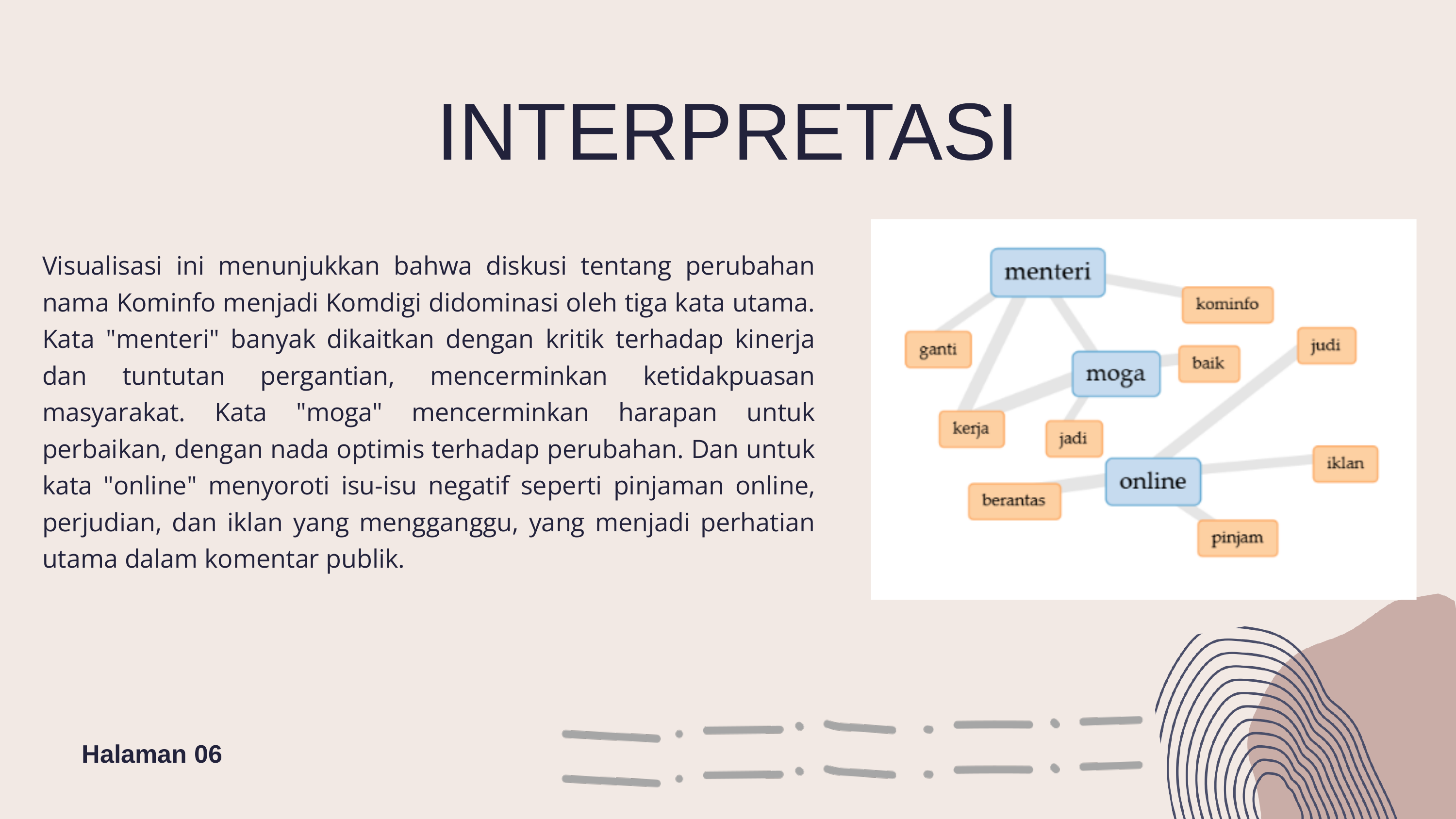

INTERPRETASI

Visualisasi ini menunjukkan bahwa diskusi tentang perubahan nama Kominfo menjadi Komdigi didominasi oleh tiga kata utama. Kata "menteri" banyak dikaitkan dengan kritik terhadap kinerja dan tuntutan pergantian, mencerminkan ketidakpuasan masyarakat. Kata "moga" mencerminkan harapan untuk perbaikan, dengan nada optimis terhadap perubahan. Dan untuk kata "online" menyoroti isu-isu negatif seperti pinjaman online, perjudian, dan iklan yang mengganggu, yang menjadi perhatian utama dalam komentar publik.

Halaman 06